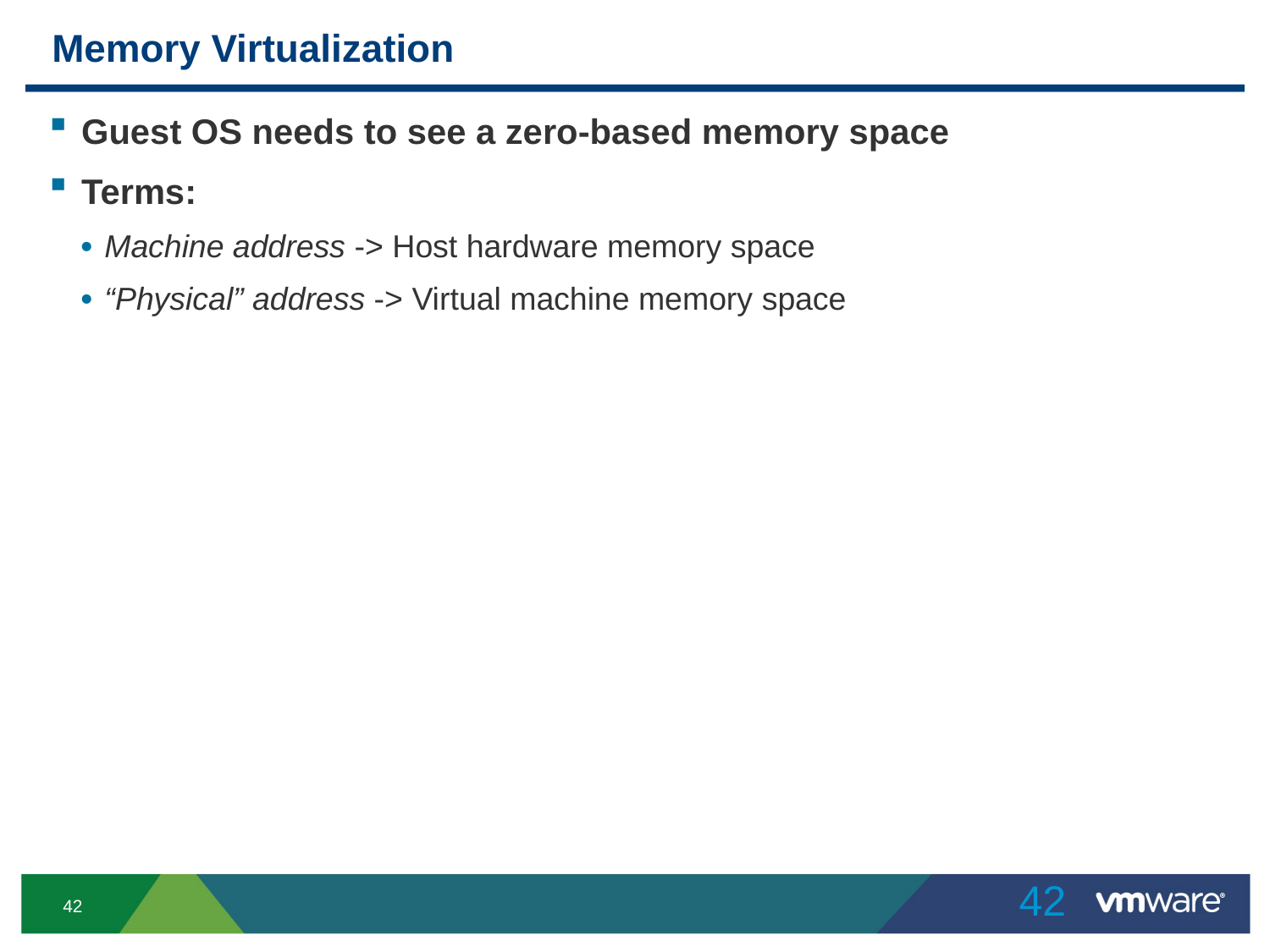

# Memory Virtualization
Guest OS needs to see a zero-based memory space
Terms:
Machine address -> Host hardware memory space
“Physical” address -> Virtual machine memory space
42